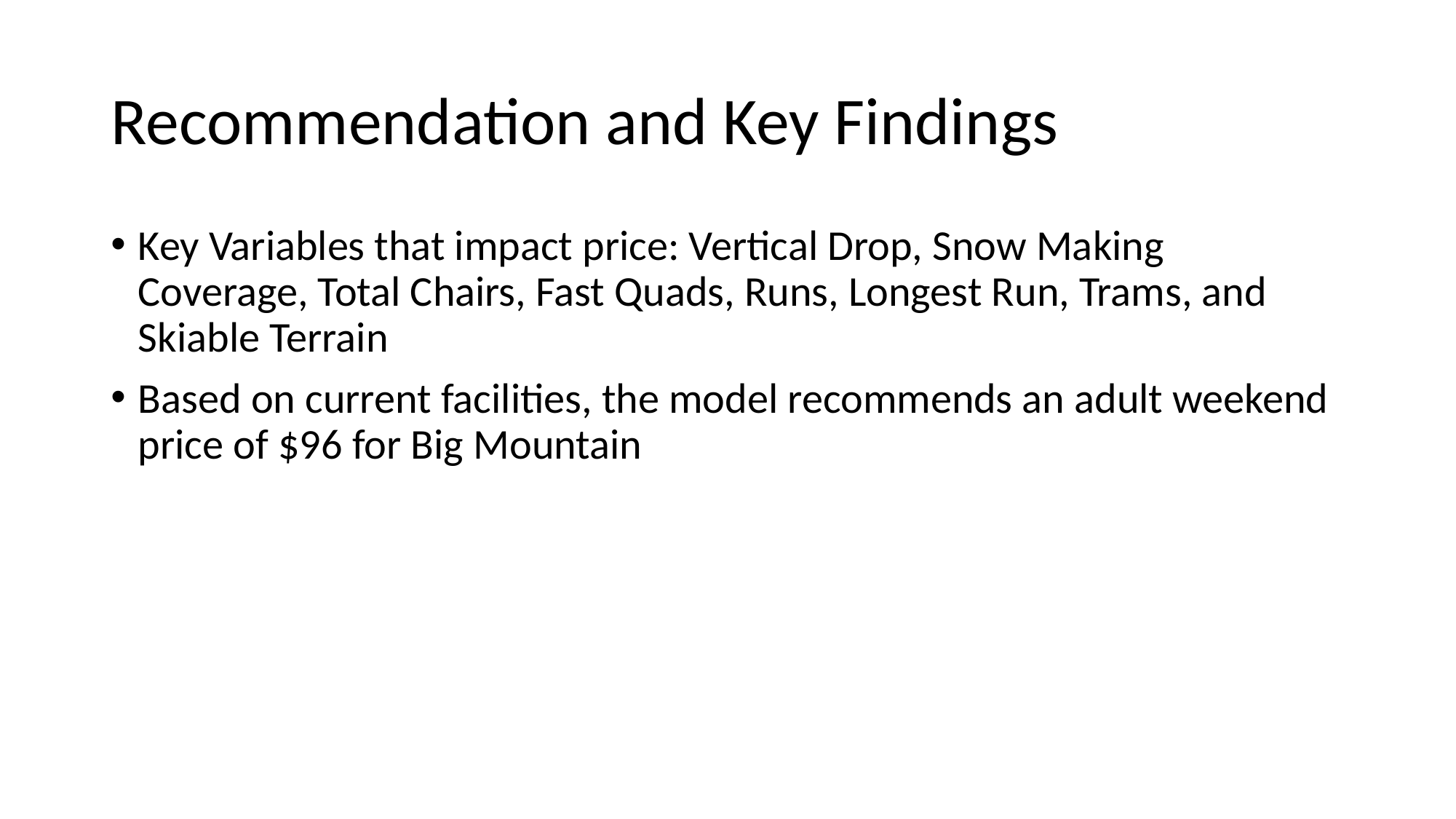

# Recommendation and Key Findings
Key Variables that impact price: Vertical Drop, Snow Making Coverage, Total Chairs, Fast Quads, Runs, Longest Run, Trams, and Skiable Terrain
Based on current facilities, the model recommends an adult weekend price of $96 for Big Mountain